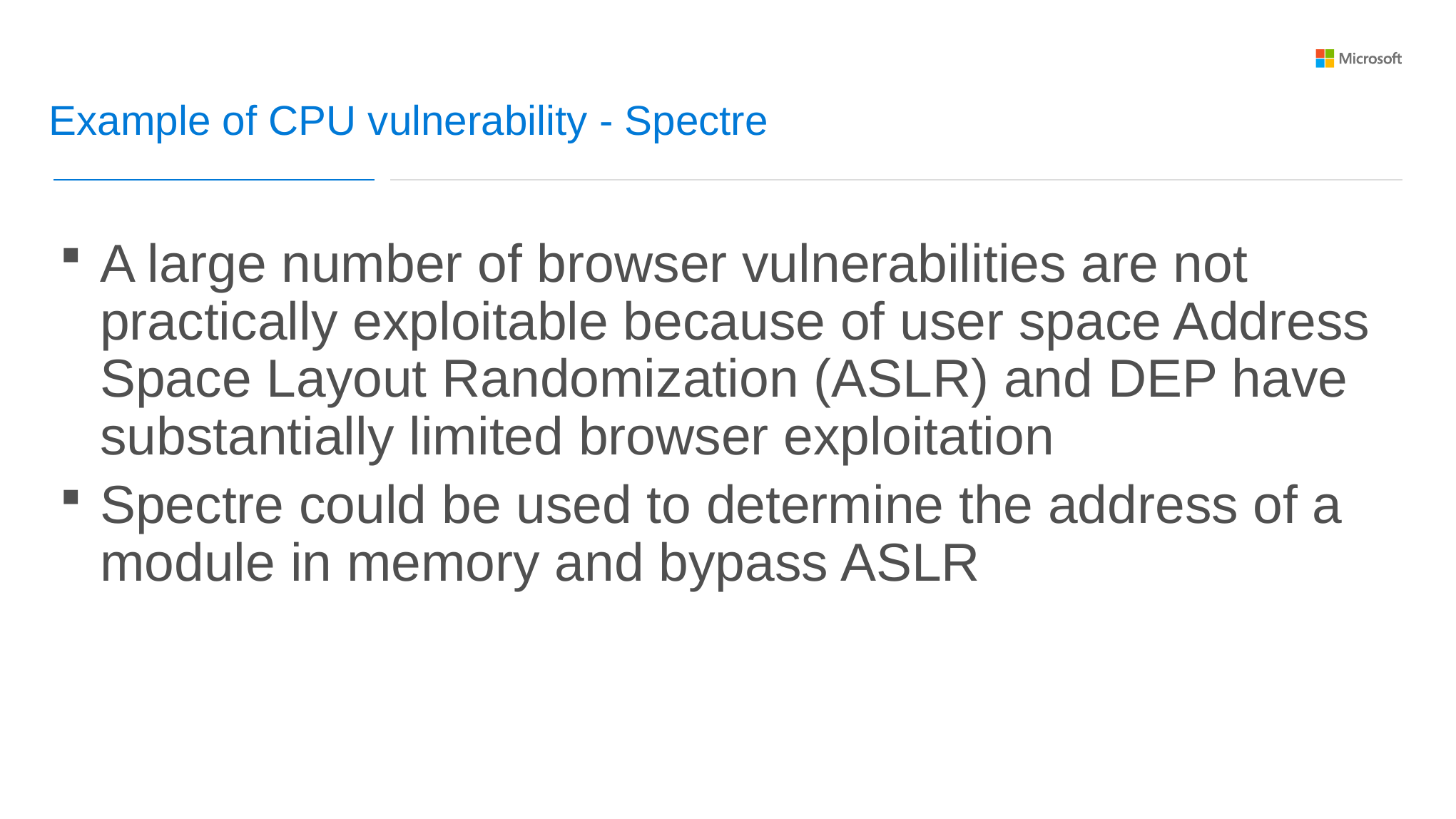

Example of CPU vulnerability - Spectre
A large number of browser vulnerabilities are not practically exploitable because of user space Address Space Layout Randomization (ASLR) and DEP have substantially limited browser exploitation
Spectre could be used to determine the address of a module in memory and bypass ASLR